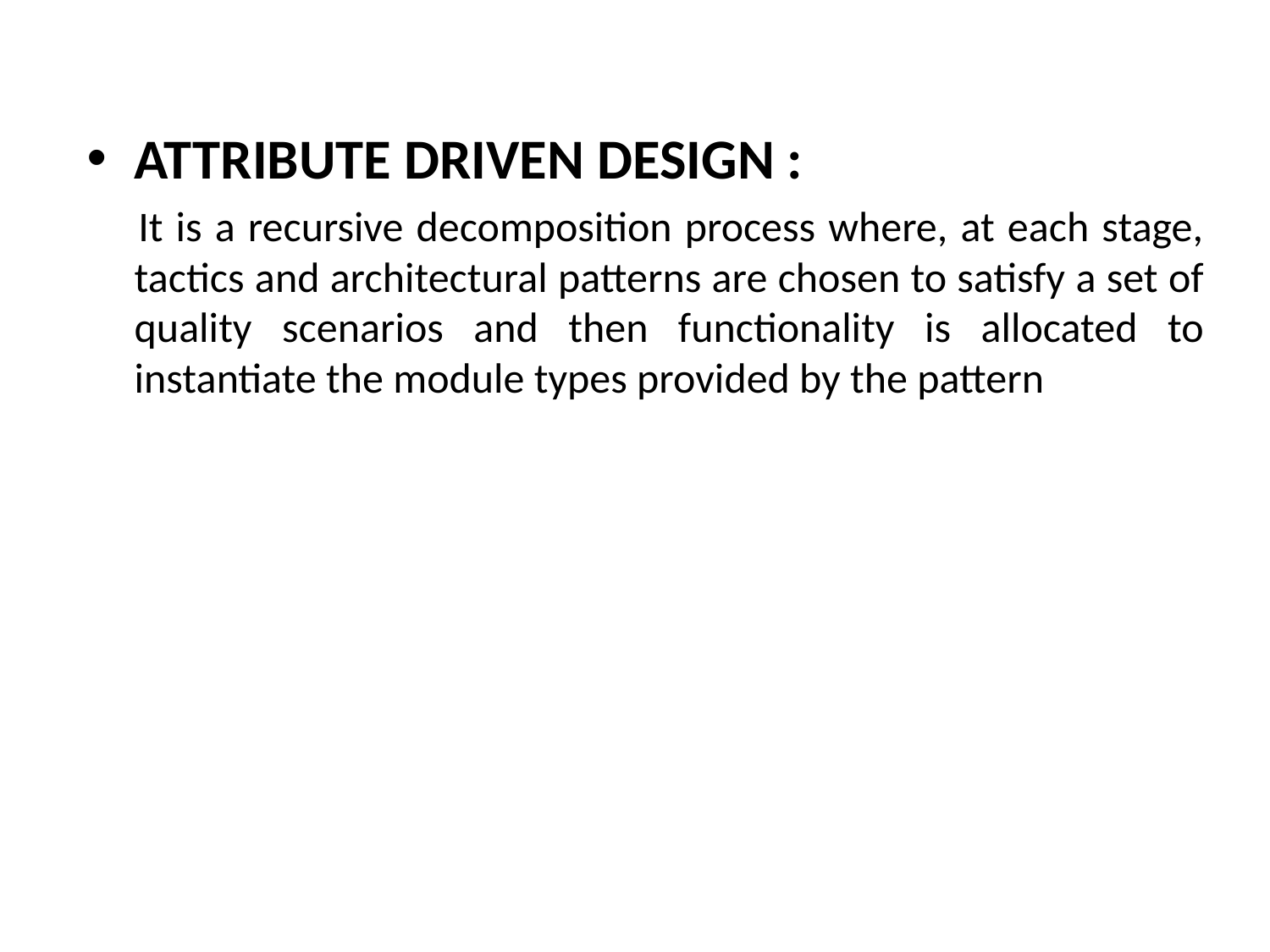

#
ATTRIBUTE DRIVEN DESIGN :
    It is a recursive decomposition process where, at each stage, tactics and architectural patterns are chosen to satisfy a set of quality scenarios and then functionality is allocated to instantiate the module types provided by the pattern